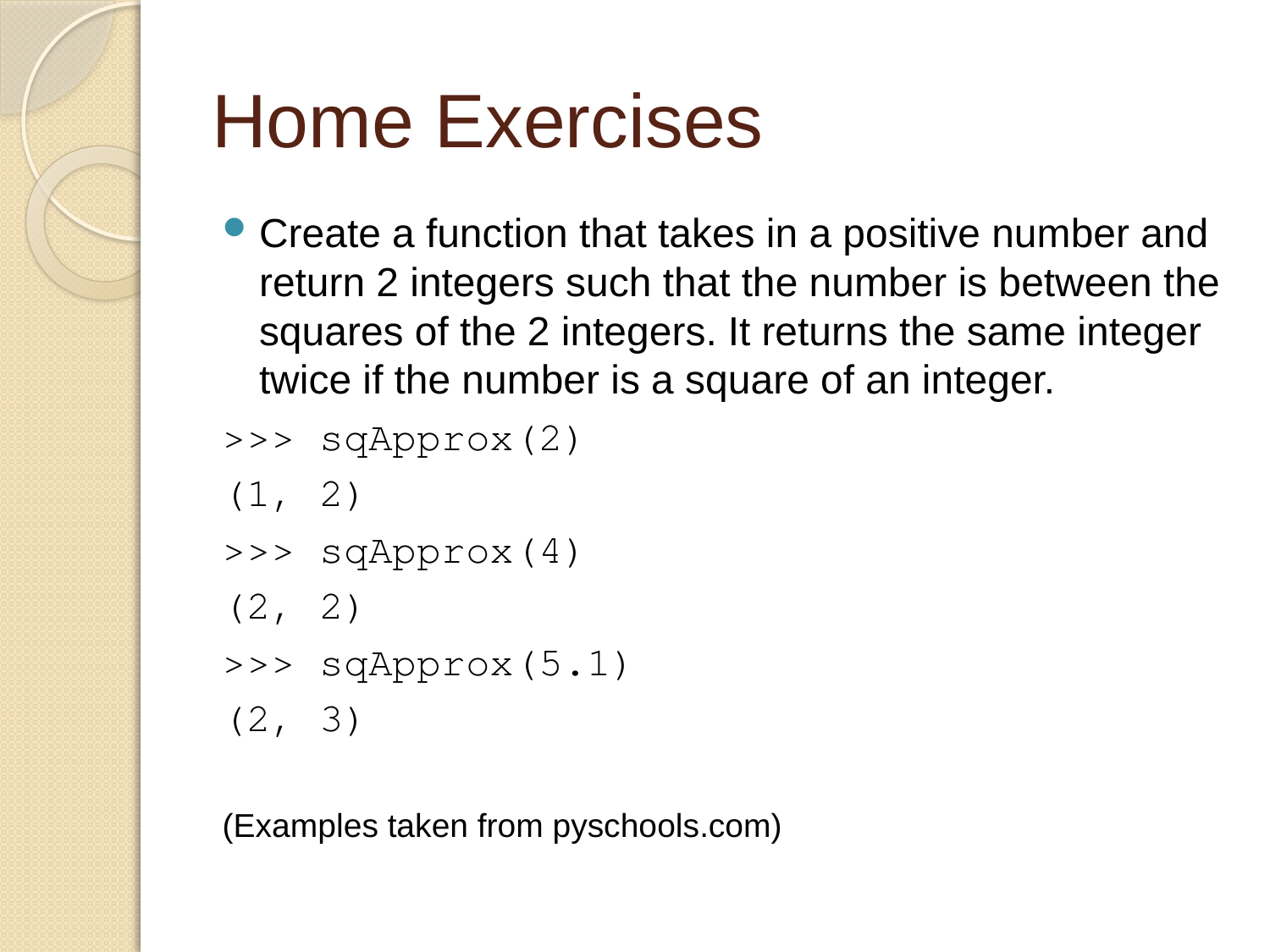

# Home Exercises
Create a function that takes in a positive number and return 2 integers such that the number is between the squares of the 2 integers. It returns the same integer twice if the number is a square of an integer.
>>> sqApprox(2)
(1, 2)
>>> sqApprox(4)
(2, 2)
>>> sqApprox(5.1)
(2, 3)

(Examples taken from pyschools.com)